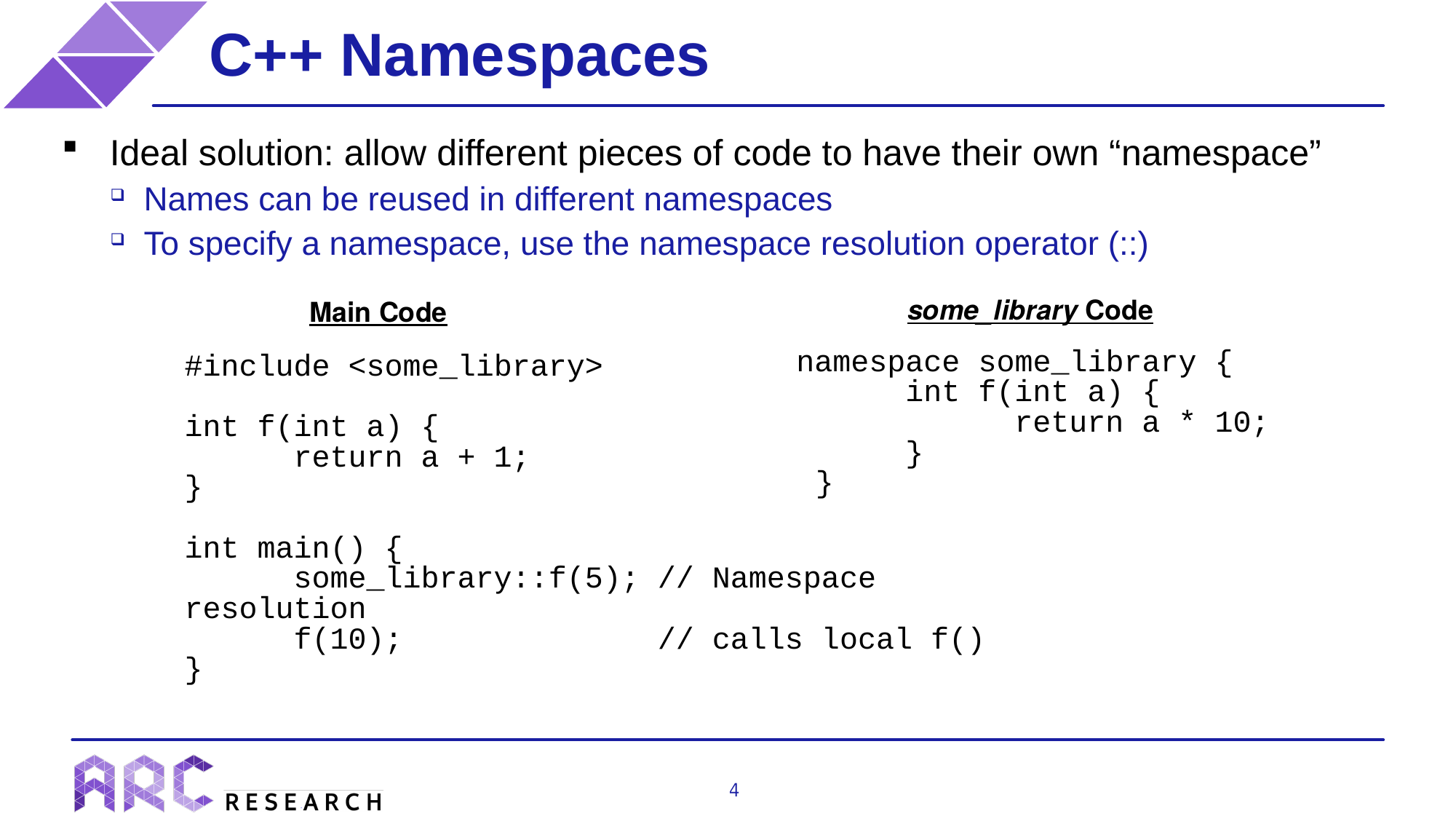

C++ Namespaces
Ideal solution: allow different pieces of code to have their own “namespace”
Names can be reused in different namespaces
To specify a namespace, use the namespace resolution operator (::)

some_library Code
Main Code

namespace some_library {
	int f(int a) {
		return a * 10;
	}
}
#include <some_library>

int f(int a) {
	return a + 1;
}

int main() {
	some_library::f(5); // Namespace resolution
	f(10);              // calls local f()
}
4